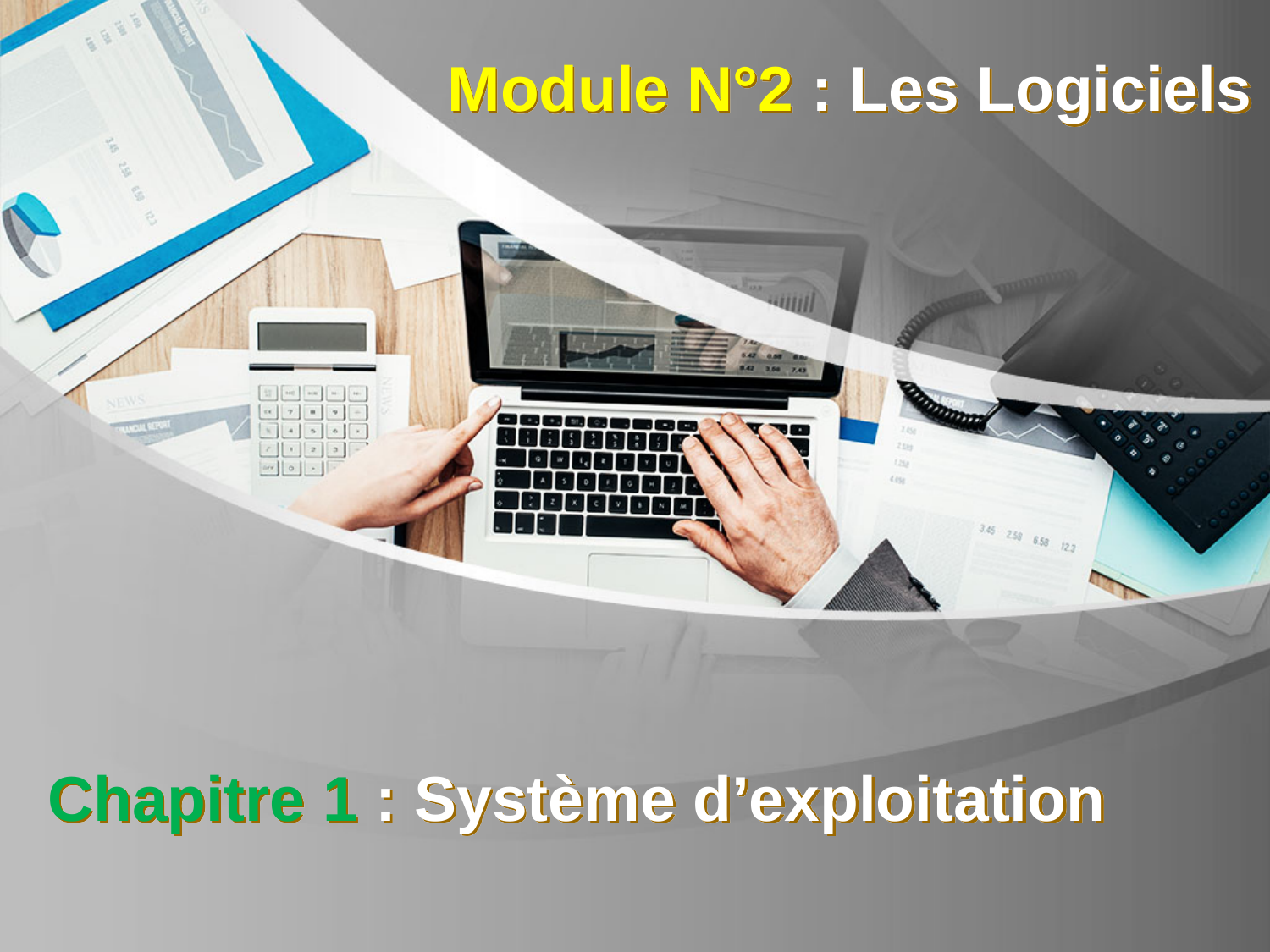

Module N°2 : Les Logiciels
# Chapitre 1 : Système d’exploitation